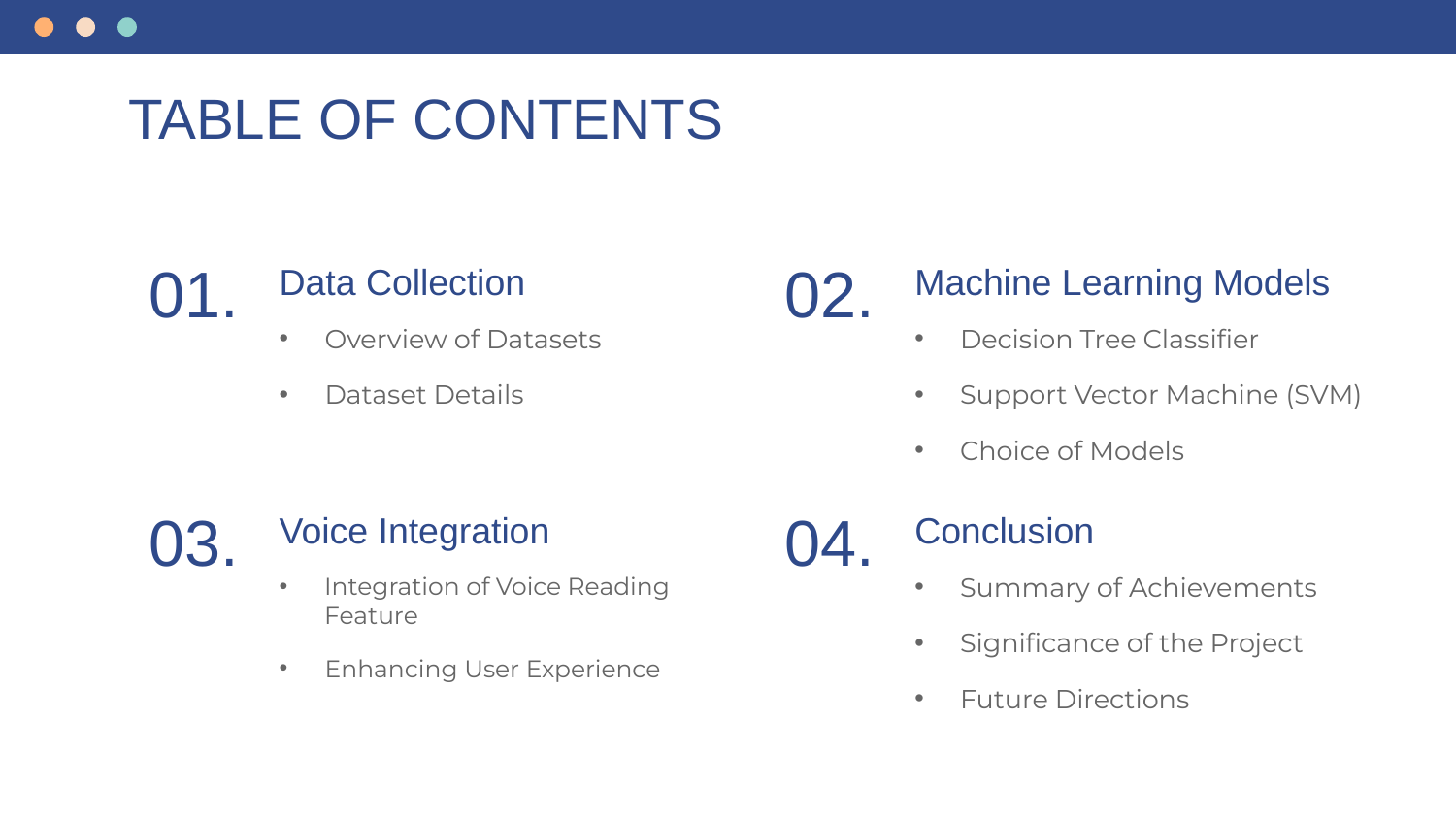

# TABLE OF CONTENTS
Data Collection
Machine Learning Models
01.
02.
Overview of Datasets
Dataset Details
Decision Tree Classifier
Support Vector Machine (SVM)
Choice of Models
Voice Integration
Conclusion
03.
04.
Integration of Voice Reading Feature
Enhancing User Experience
Summary of Achievements
Significance of the Project
Future Directions